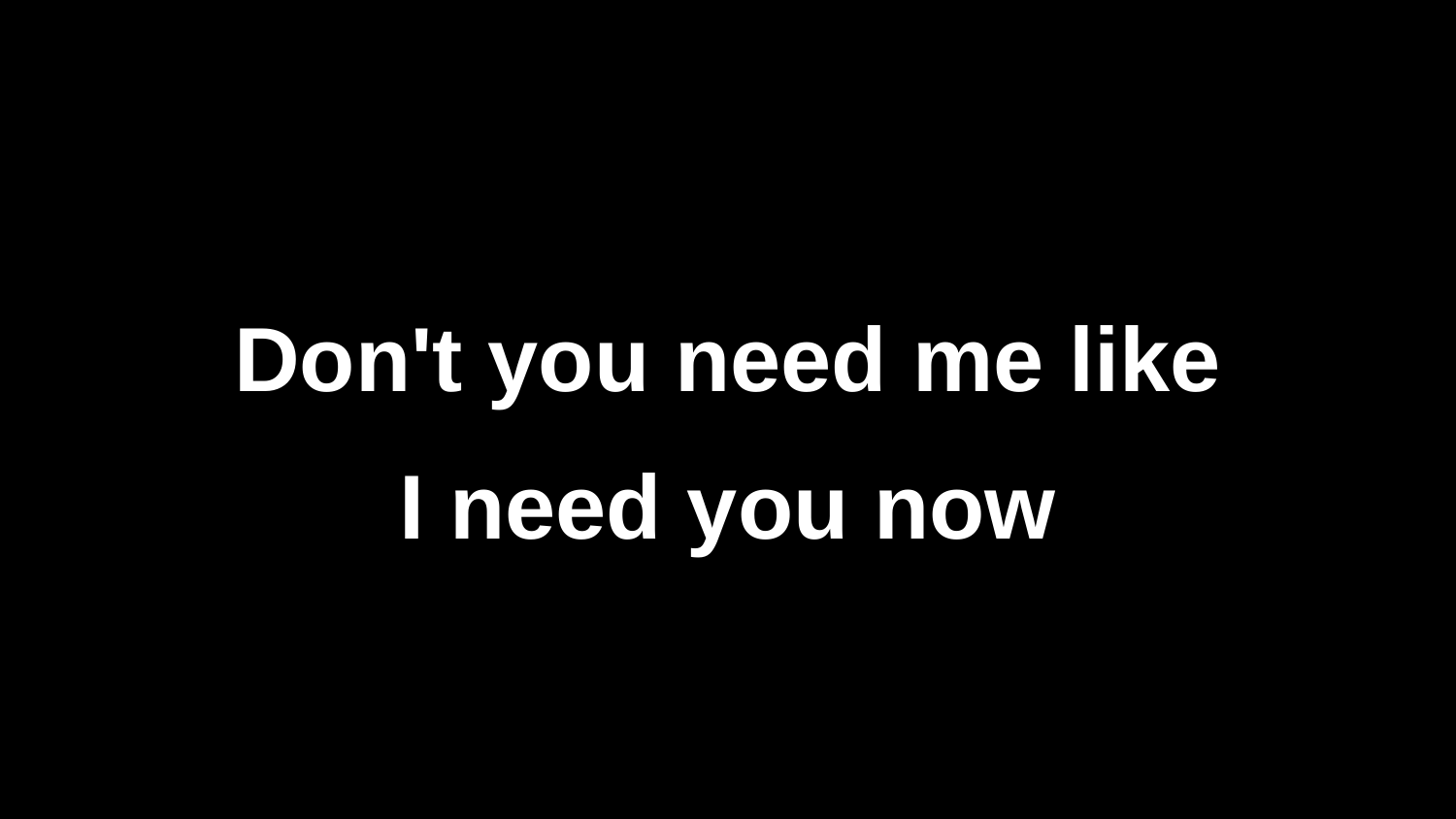

Don't you need me like
I need you now